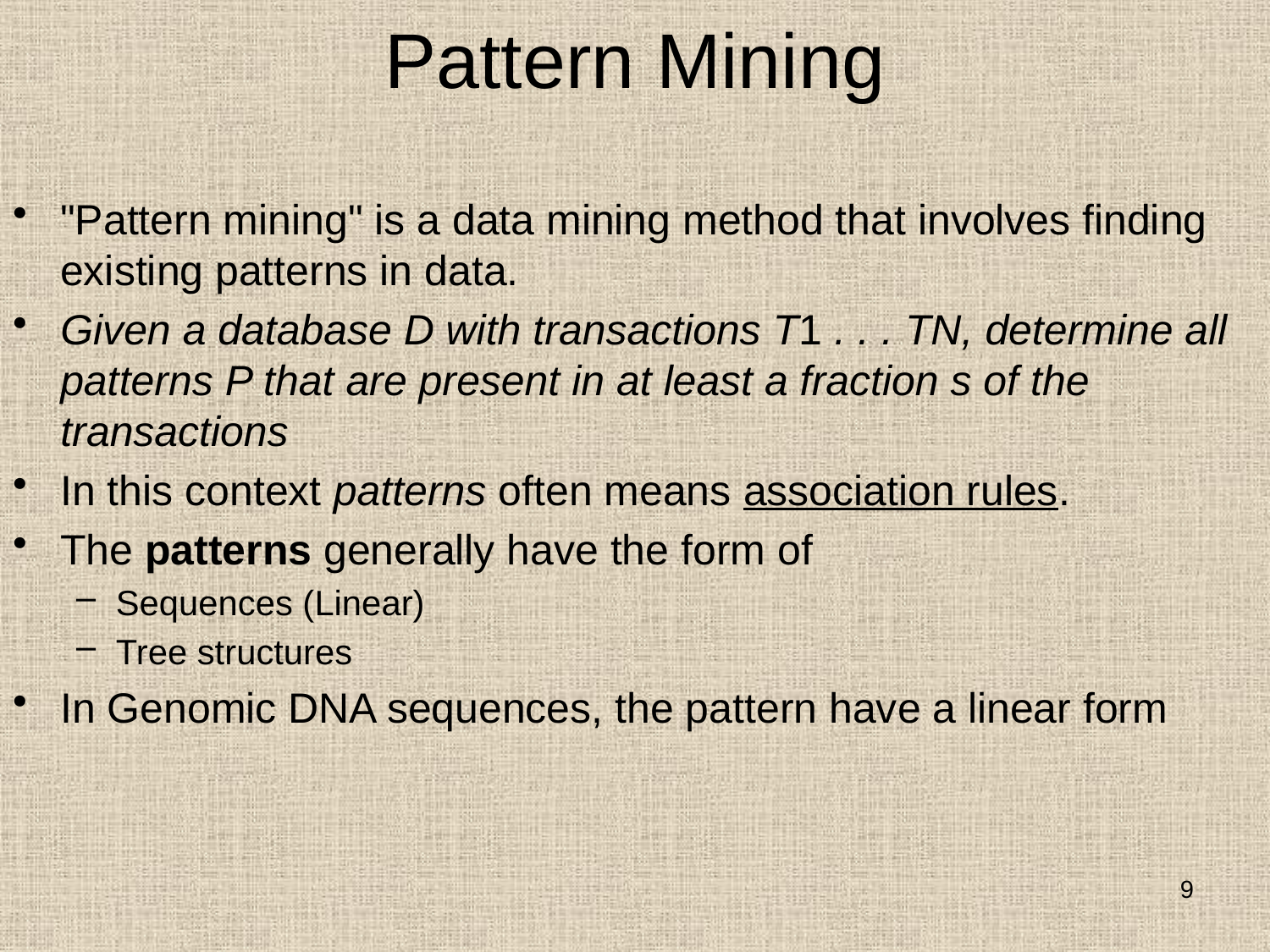

# Pattern Mining

"Pattern mining" is a data mining method that involves finding existing patterns in data.
Given a database D with transactions T1 . . . TN, determine all patterns P that are present in at least a fraction s of the transactions
In this context patterns often means association rules.
The patterns generally have the form of
Sequences (Linear)
Tree structures
In Genomic DNA sequences, the pattern have a linear form

9